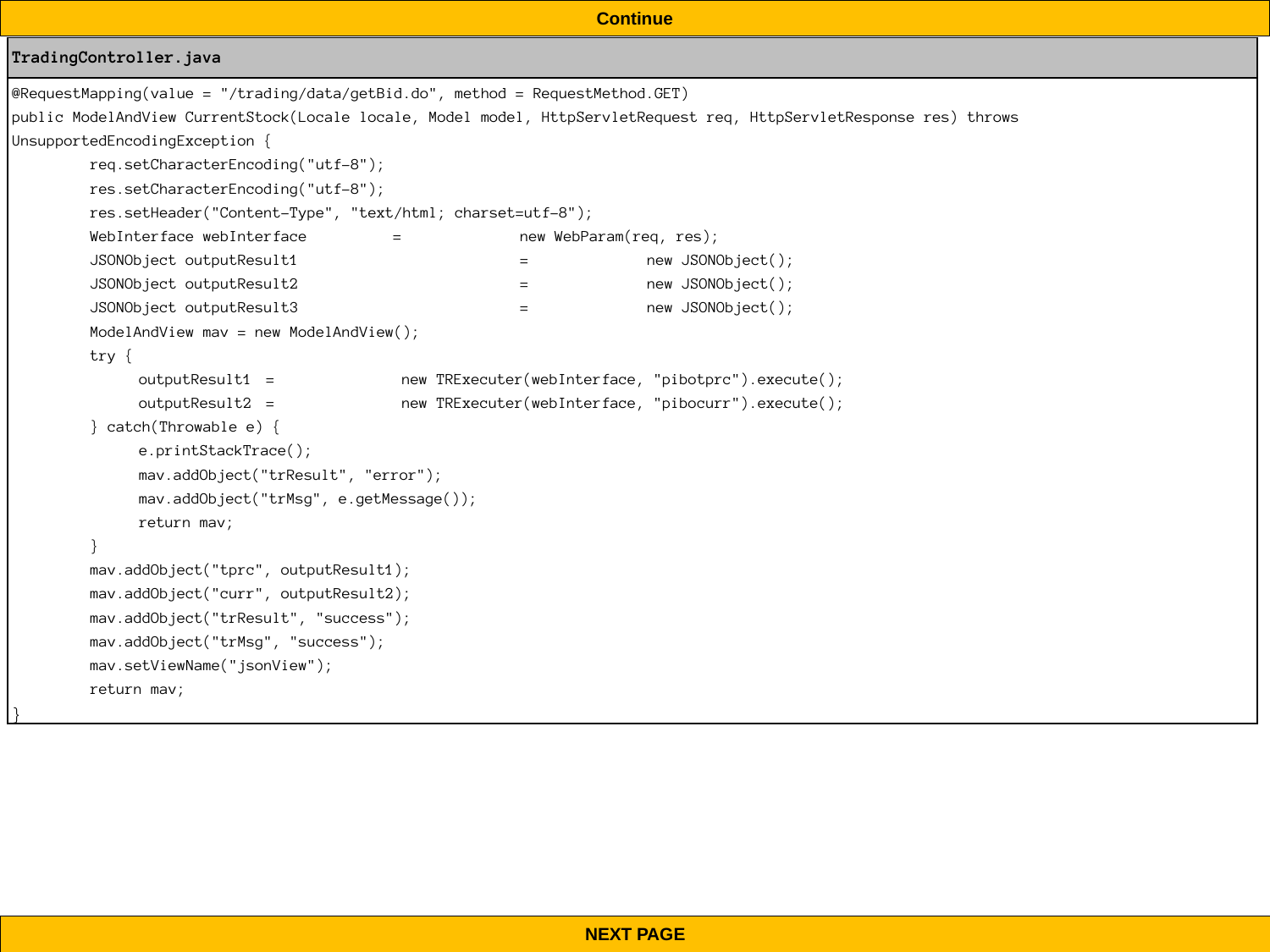

Continue
| TradingController.java |
| --- |
| @RequestMapping(value = "/trading/data/getBid.do", method = RequestMethod.GET) public ModelAndView CurrentStock(Locale locale, Model model, HttpServletRequest req, HttpServletResponse res) throws UnsupportedEncodingException { req.setCharacterEncoding("utf-8"); res.setCharacterEncoding("utf-8"); res.setHeader("Content-Type", "text/html; charset=utf-8"); WebInterface webInterface = new WebParam(req, res); JSONObject outputResult1 = new JSONObject(); JSONObject outputResult2 = new JSONObject(); JSONObject outputResult3 = new JSONObject(); ModelAndView mav = new ModelAndView(); try { outputResult1 = new TRExecuter(webInterface, "pibotprc").execute(); outputResult2 = new TRExecuter(webInterface, "pibocurr").execute(); } catch(Throwable e) { e.printStackTrace(); mav.addObject("trResult", "error"); mav.addObject("trMsg", e.getMessage()); return mav; } mav.addObject("tprc", outputResult1); mav.addObject("curr", outputResult2); mav.addObject("trResult", "success"); mav.addObject("trMsg", "success"); mav.setViewName("jsonView"); return mav; } |
NEXT PAGE